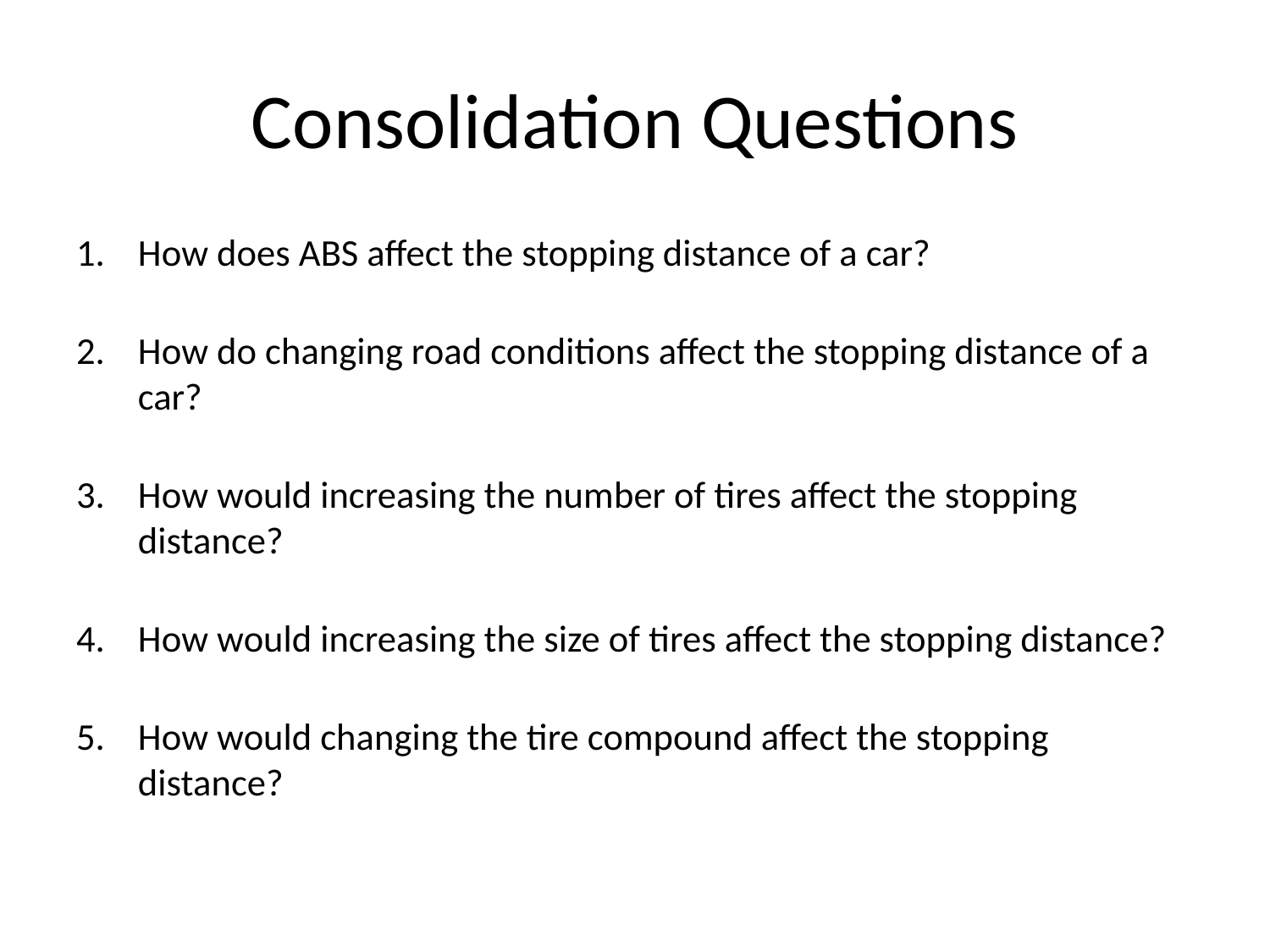

# Consolidation Questions
How does ABS affect the stopping distance of a car?
How do changing road conditions affect the stopping distance of a car?
How would increasing the number of tires affect the stopping distance?
How would increasing the size of tires affect the stopping distance?
How would changing the tire compound affect the stopping distance?